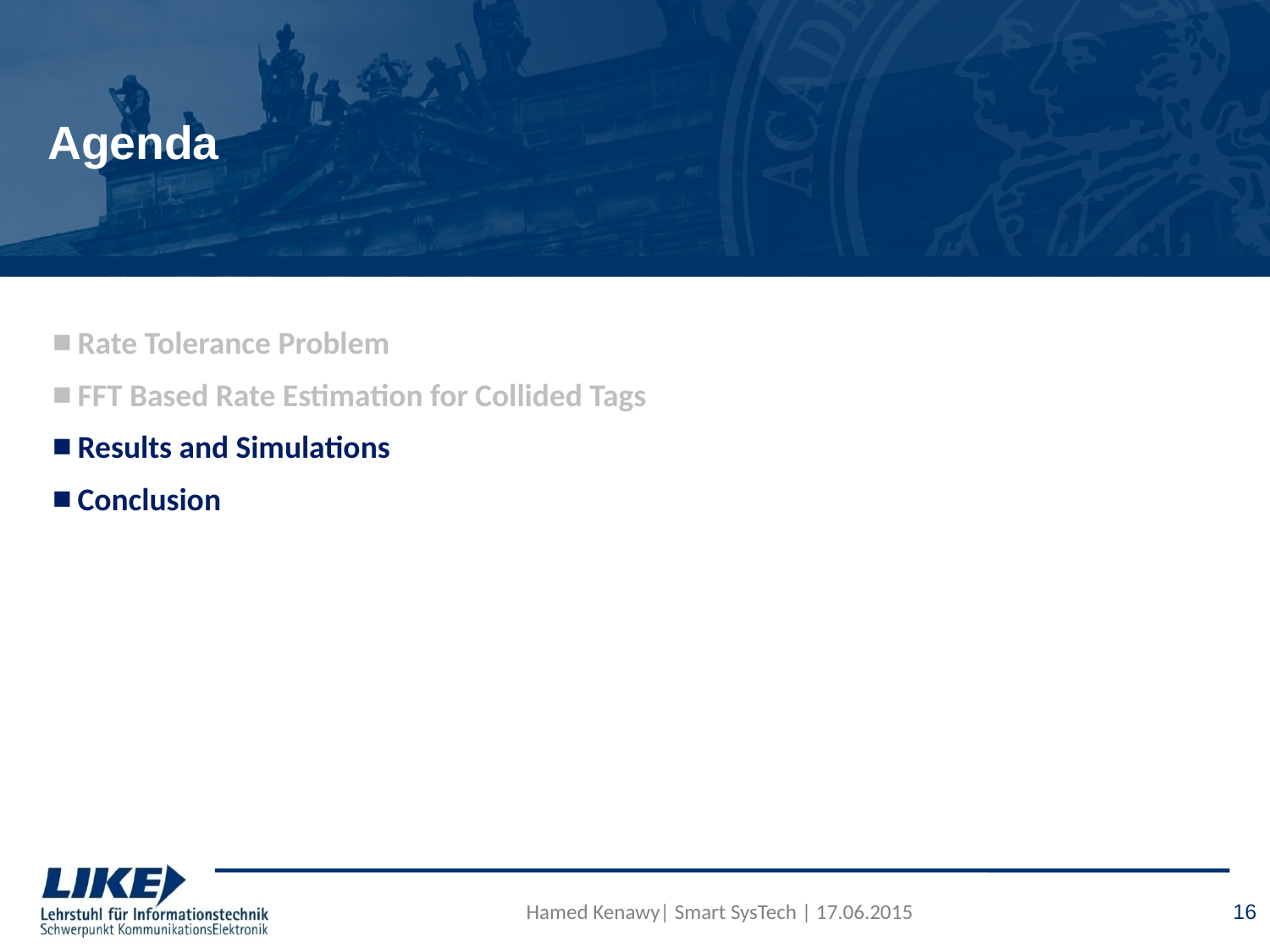

# Agenda
Rate Tolerance Problem
FFT Based Rate Estimation for Collided Tags
Results and Simulations
Conclusion